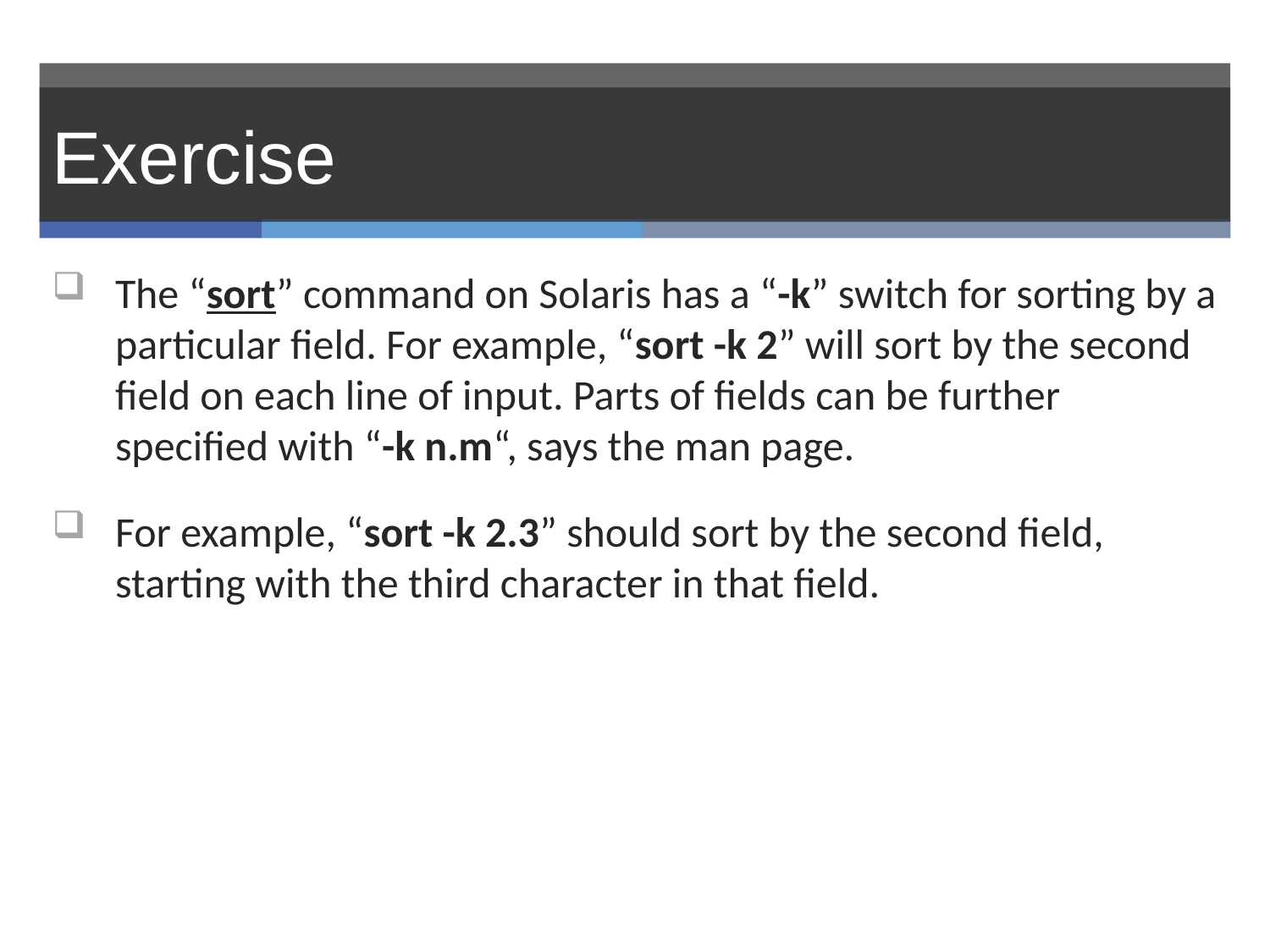

# Exercise
The “sort” command on Solaris has a “-k” switch for sorting by a particular field. For example, “sort -k 2” will sort by the second field on each line of input. Parts of fields can be further specified with “-k n.m“, says the man page.
For example, “sort -k 2.3” should sort by the second field, starting with the third character in that field.